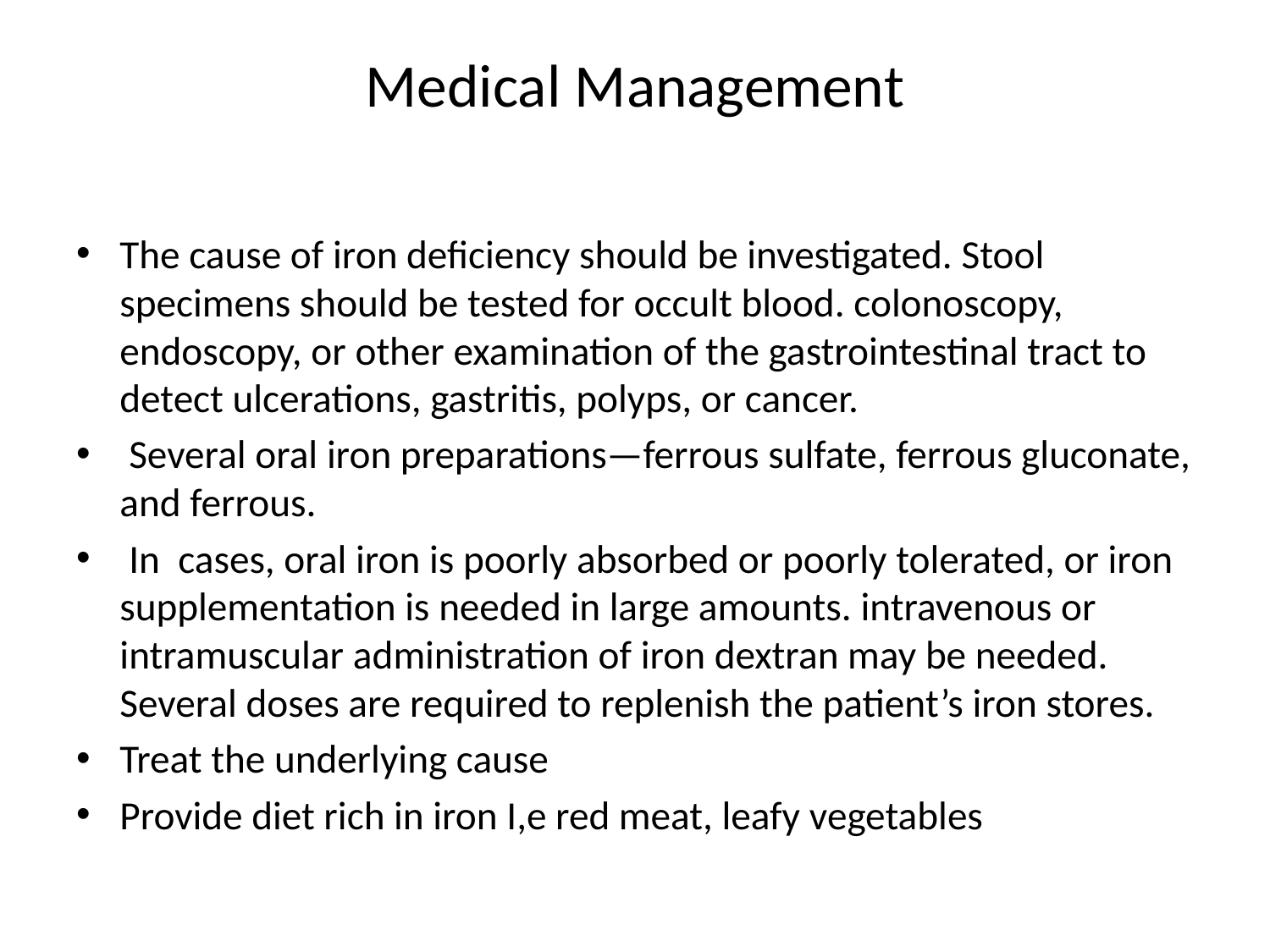

# Medical Management
The cause of iron deﬁciency should be investigated. Stool specimens should be tested for occult blood. colonoscopy, endoscopy, or other examination of the gastrointestinal tract to detect ulcerations, gastritis, polyps, or cancer.
 Several oral iron preparations—ferrous sulfate, ferrous gluconate, and ferrous.
 In  cases, oral iron is poorly absorbed or poorly tolerated, or iron supplementation is needed in large amounts. intravenous or intramuscular administration of iron dextran may be needed. Several doses are required to replenish the patient’s iron stores.
Treat the underlying cause
Provide diet rich in iron I,e red meat, leafy vegetables